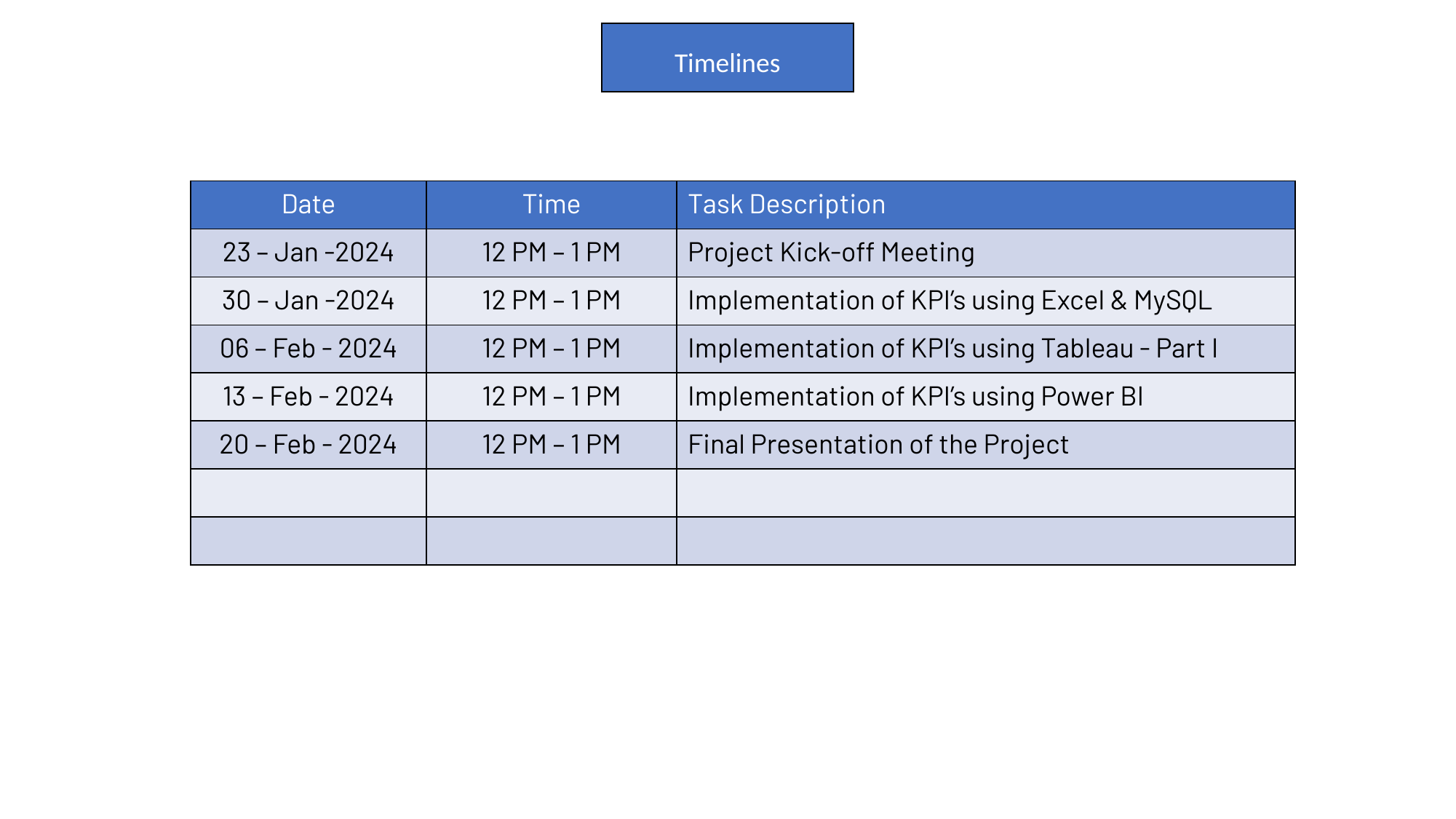

Timelines
| Date | Time | Task Description |
| --- | --- | --- |
| 23 – Jan -2024 | 12 PM – 1 PM | Project Kick-off Meeting |
| 30 – Jan -2024 | 12 PM – 1 PM | Implementation of KPI’s using Excel & MySQL |
| 06 – Feb - 2024 | 12 PM – 1 PM | Implementation of KPI’s using Tableau - Part I |
| 13 – Feb - 2024 | 12 PM – 1 PM | Implementation of KPI’s using Power BI |
| 20 – Feb - 2024 | 12 PM – 1 PM | Final Presentation of the Project |
|  |  |  |
|  |  |  |
| Date | Time | Task Description |
| --- | --- | --- |
| 23 – Jan -2024 | 12 PM – 1 PM | Project Kick-off Meeting |
| 30 – Jan -2024 | 12 PM – 1 PM | Implementation of KPI’s using Excel & MySQL |
| 06 – Feb - 2024 | 12 PM – 1 PM | Implementation of KPI’s using Tableau - Part I |
| 13 – Feb - 2024 | 12 PM – 1 PM | Implementation of KPI’s using Power BI |
| 20 – Feb - 2024 | 12 PM – 1 PM | Final Presentation of the Project |
|  |  |  |
|  |  |  |